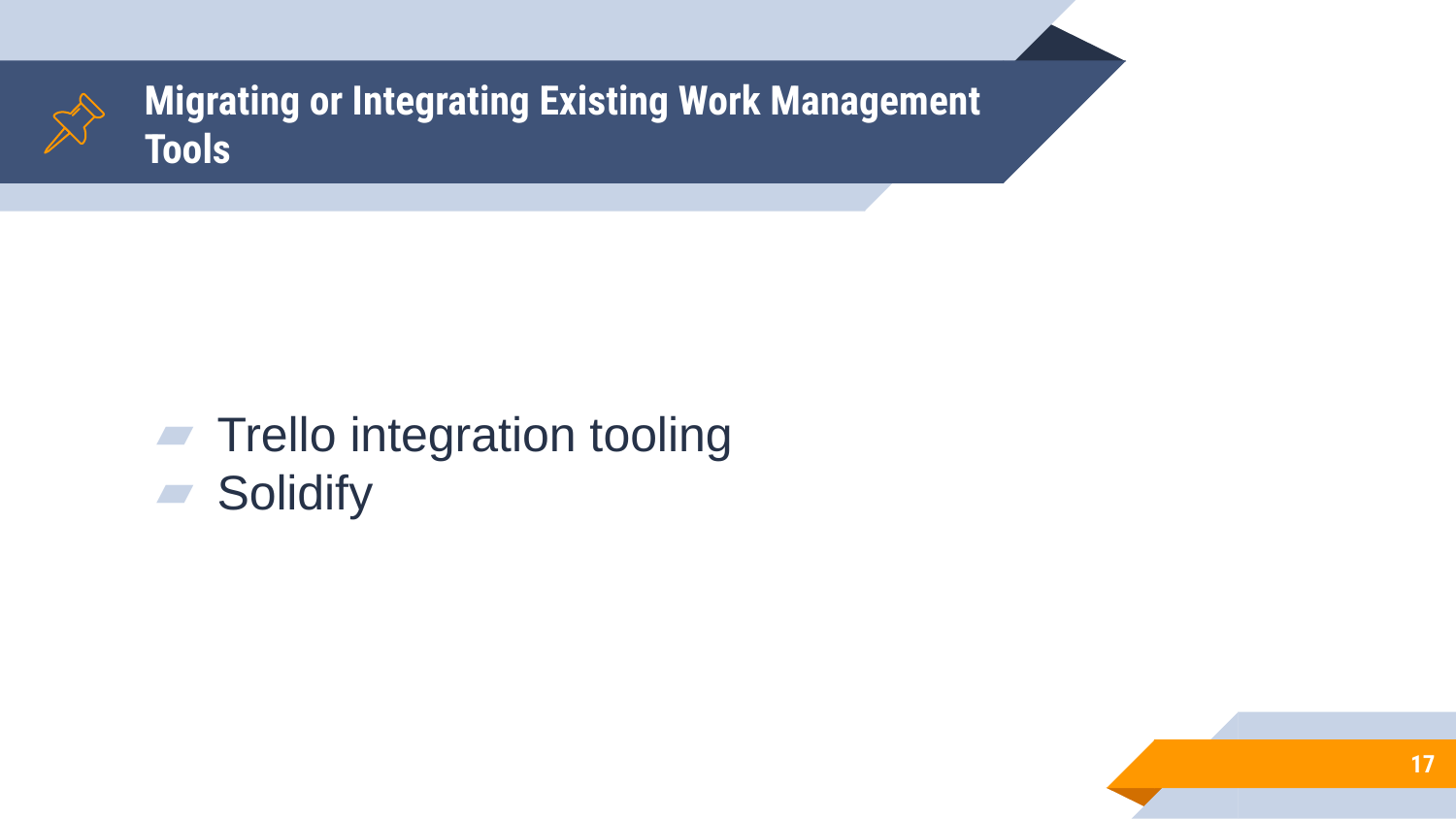

# Migrating or Integrating Existing Work Management Tools

Trello integration tooling
Solidify
17